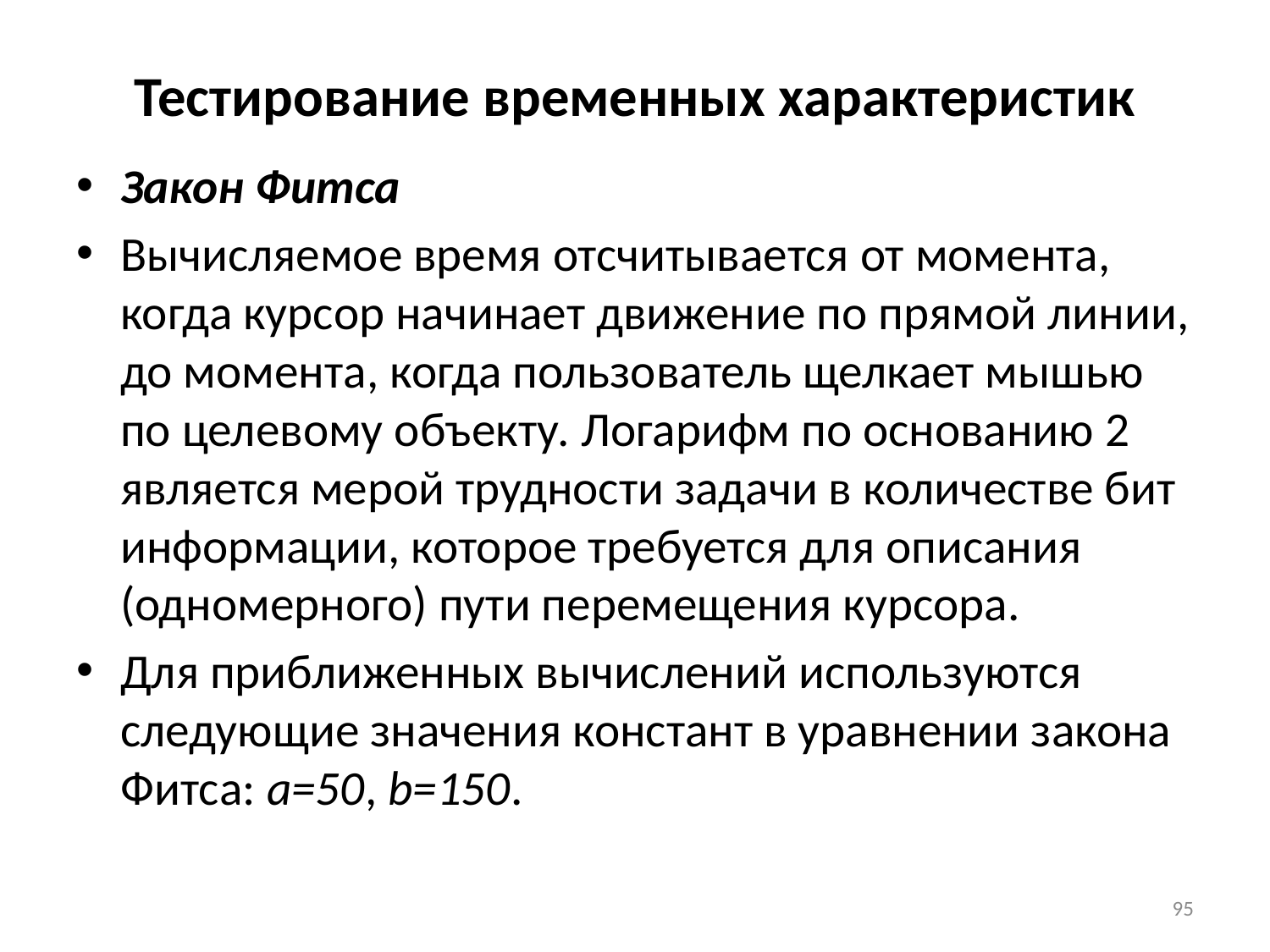

# Тестирование временных характеристик
Закон Фитса
Вычисляемое время отсчитывается от момента, когда курсор начинает движение по прямой линии, до момента, когда пользователь щелкает мышью по целевому объекту. Логарифм по основанию 2 является мерой трудности задачи в количестве бит информации, которое требуется для описания (одномерного) пути перемещения курсора.
Для приближенных вычислений используются следующие значения констант в уравнении закона Фитса: a=50, b=150.
95